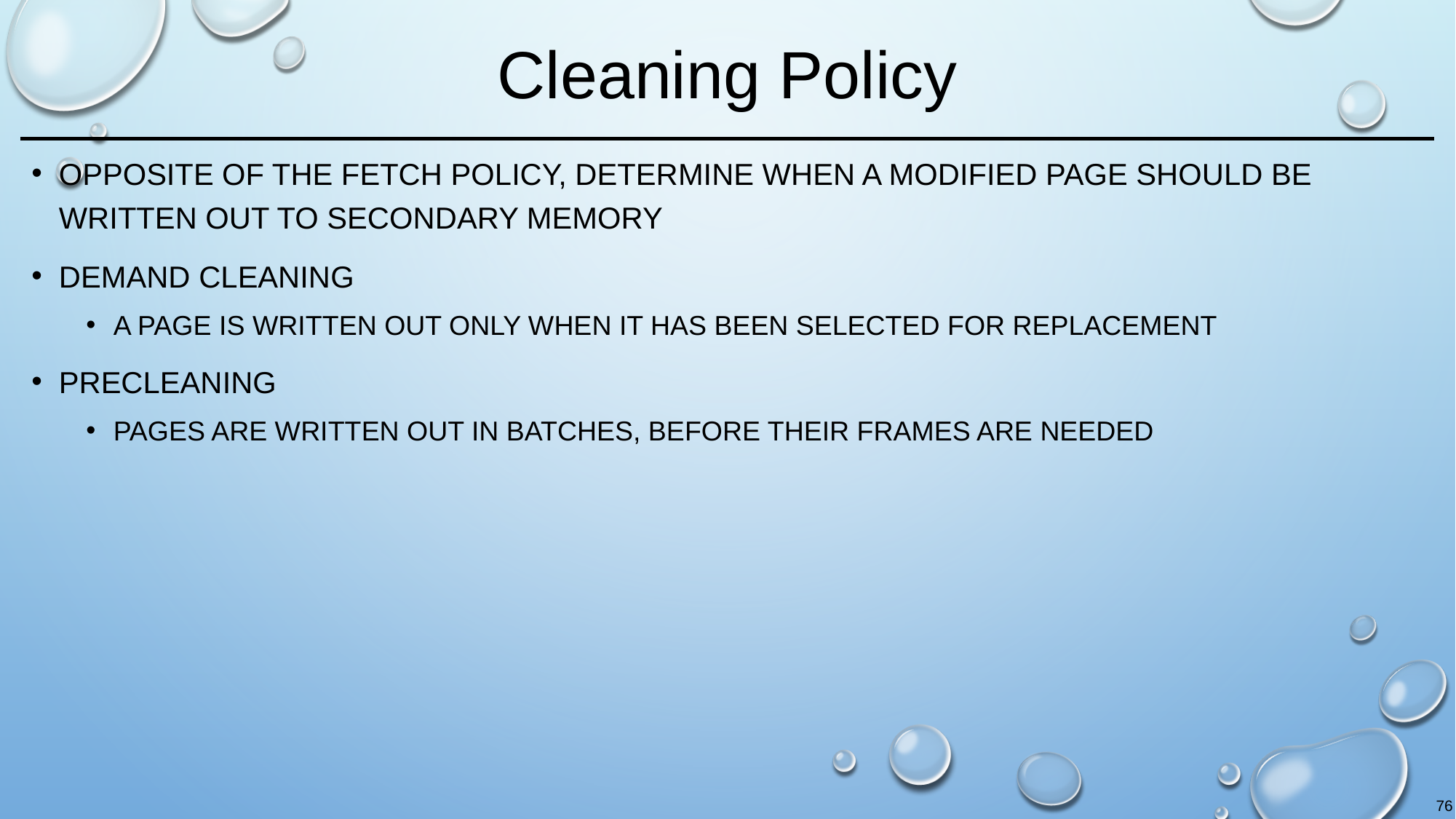

# Cleaning Policy
Opposite of the fetch policy, determine when a modified page should be written out to secondary memory
Demand cleaning
A page is written out only when it has been selected for replacement
Precleaning
Pages are written out in batches, before their frames are needed
76